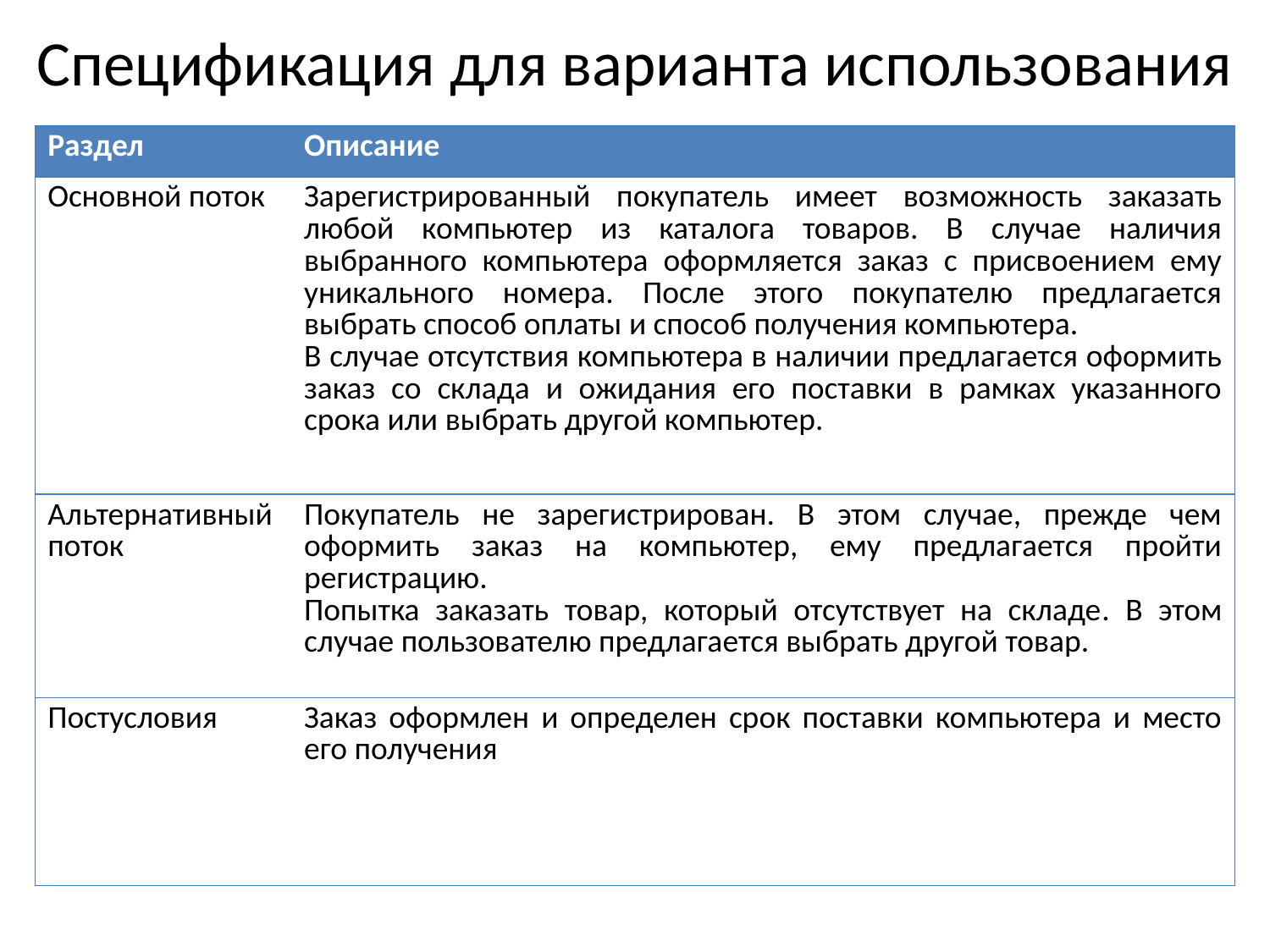

# Спецификация для варианта использования
| Раздел | Описание |
| --- | --- |
| Основной поток | Зарегистрированный покупатель имеет возможность заказать любой компьютер из каталога товаров. В случае наличия выбранного компьютера оформляется заказ с присвоением ему уникального номера. После этого покупателю предлагается выбрать способ оплаты и способ получения компьютера. В случае отсутствия компьютера в наличии предлагается оформить заказ со склада и ожидания его поставки в рамках указанного срока или выбрать другой компьютер. |
| Альтернативный поток | Покупатель не зарегистрирован. В этом случае, прежде чем оформить заказ на компьютер, ему предлагается пройти регистрацию. Попытка заказать товар, который отсутствует на складе. В этом случае пользователю предлагается выбрать другой товар. |
| Постусловия | Заказ оформлен и определен срок поставки компьютера и место его получения |